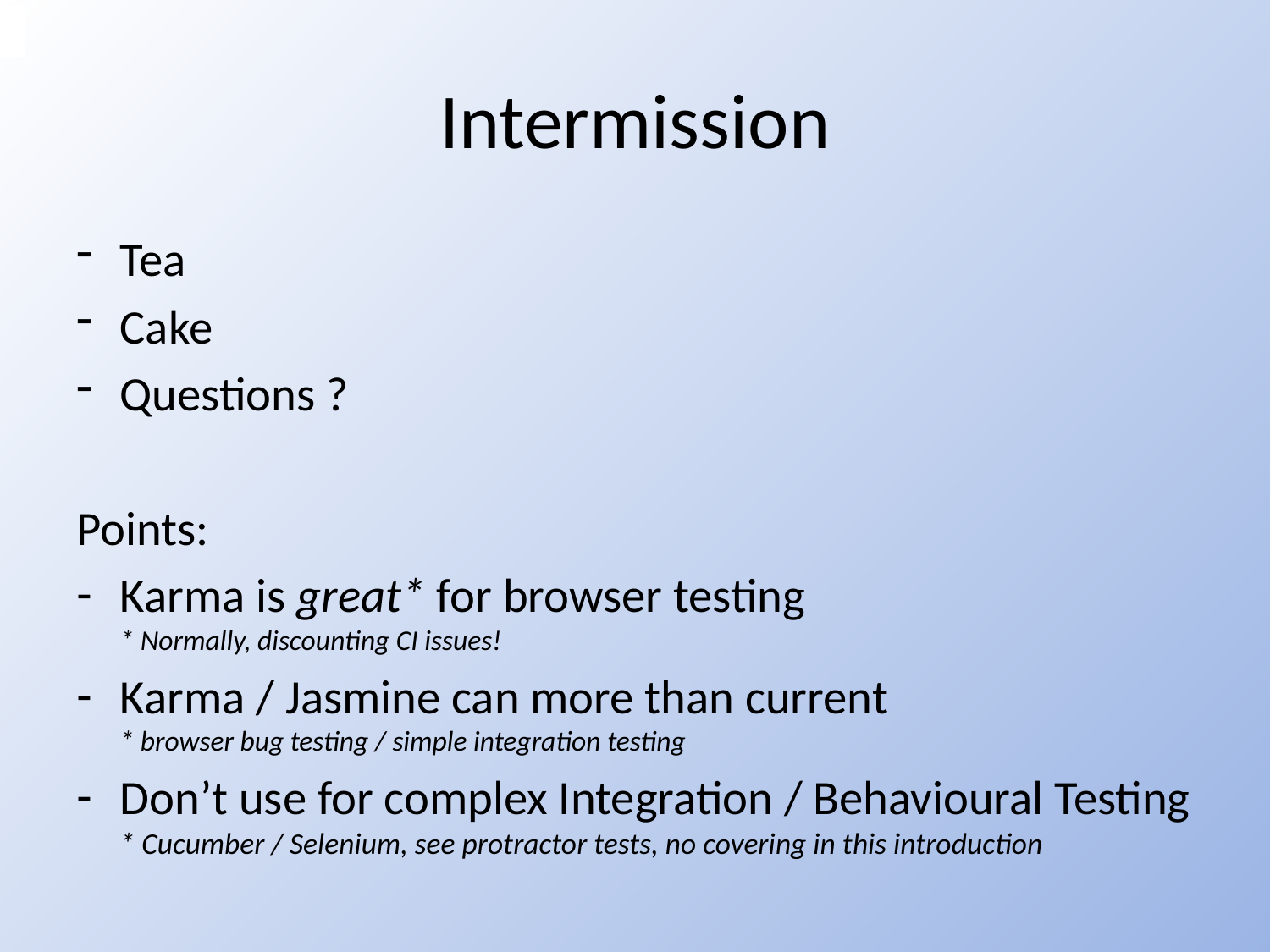

# Intermission
Tea
Cake
Questions ?

Points:
Karma is great* for browser testing
* Normally, discounting CI issues!
Karma / Jasmine can more than current
* browser bug testing / simple integration testing
Don’t use for complex Integration / Behavioural Testing
* Cucumber / Selenium, see protractor tests, no covering in this introduction